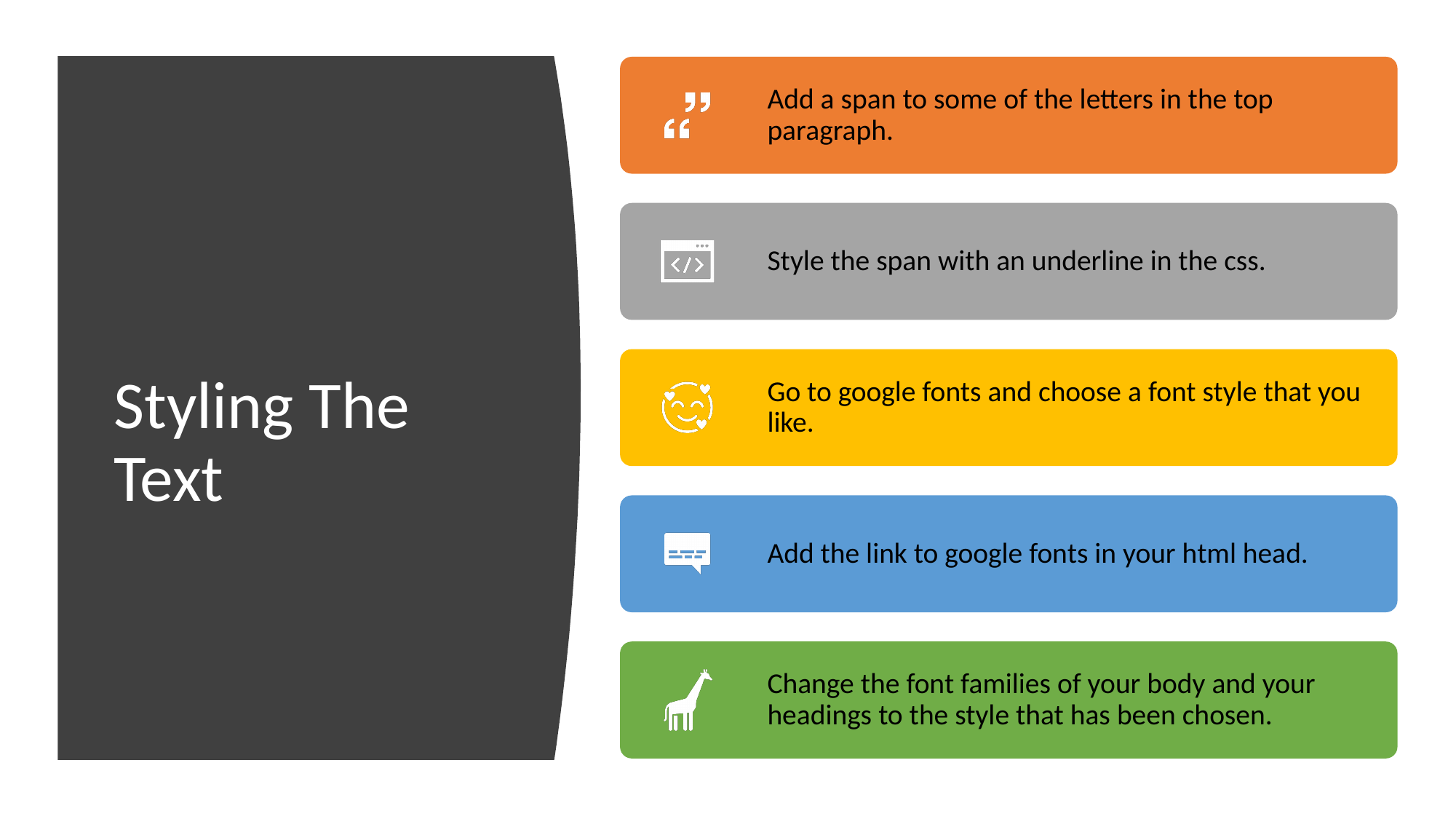

Add a span to some of the letters in the top paragraph.
Style the span with an underline in the css.
Go to google fonts and choose a font style that you like.
Add the link to google fonts in your html head.
Change the font families of your body and your headings to the style that has been chosen.

# Styling The Text